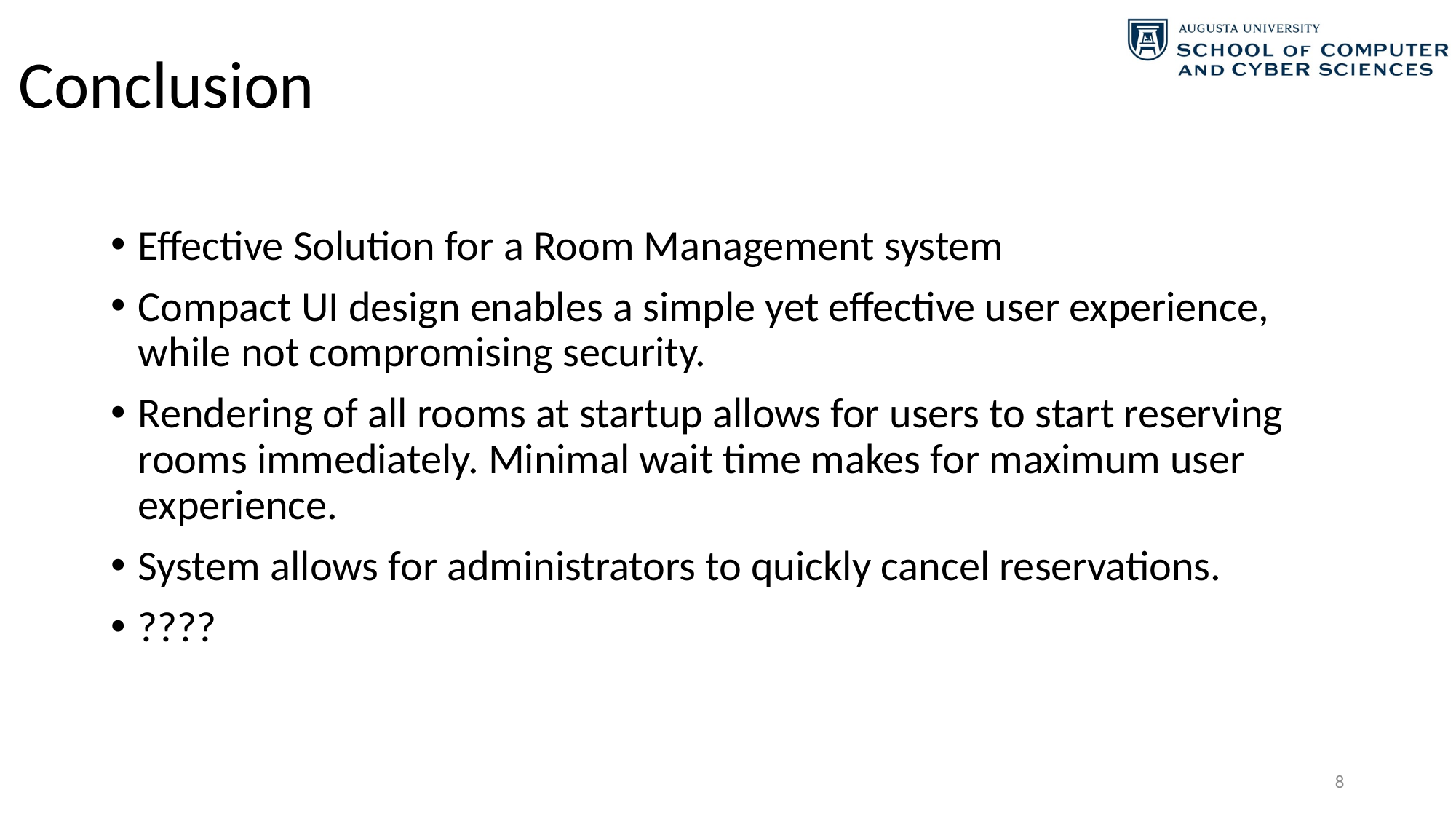

# Conclusion
Effective Solution for a Room Management system
Compact UI design enables a simple yet effective user experience, while not compromising security.
Rendering of all rooms at startup allows for users to start reserving rooms immediately. Minimal wait time makes for maximum user experience.
System allows for administrators to quickly cancel reservations.
????
8